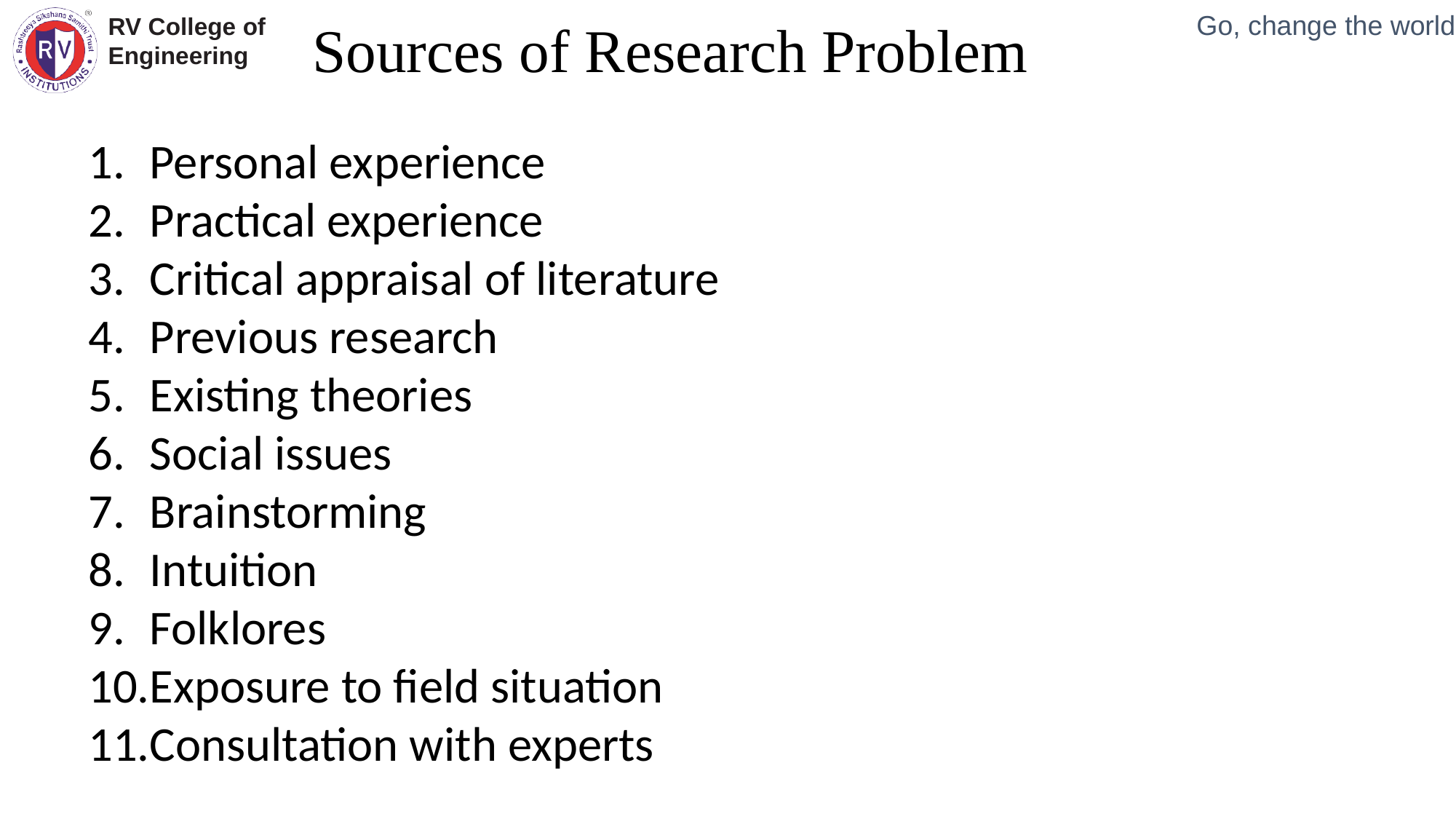

Sources of Research Problem
Personal experience
Practical experience
Critical appraisal of literature
Previous research
Existing theories
Social issues
Brainstorming
Intuition
Folklores
Exposure to field situation
Consultation with experts